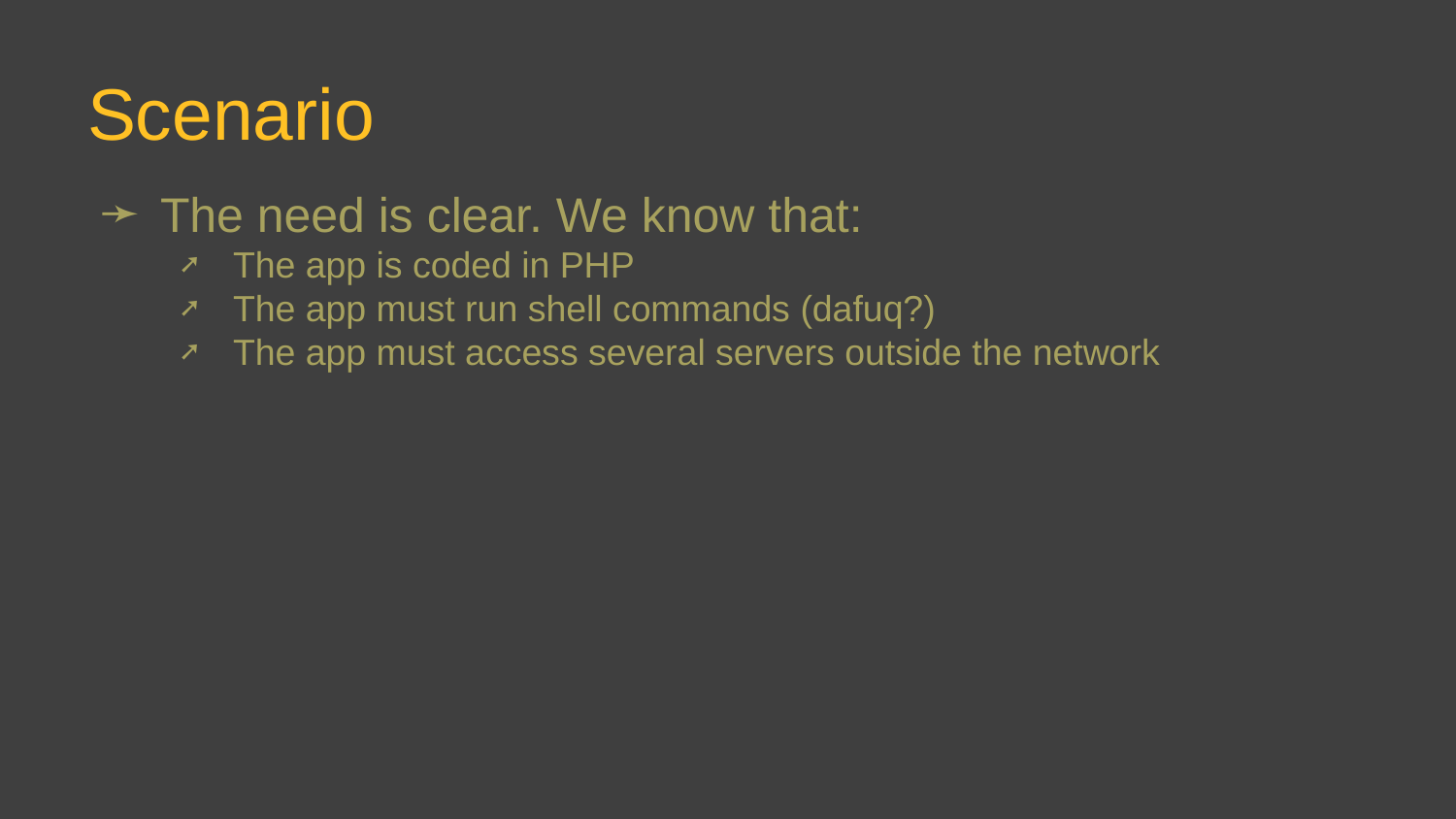

# Scenario
The need is clear. We know that:
The app is coded in PHP
The app must run shell commands (dafuq?)
The app must access several servers outside the network